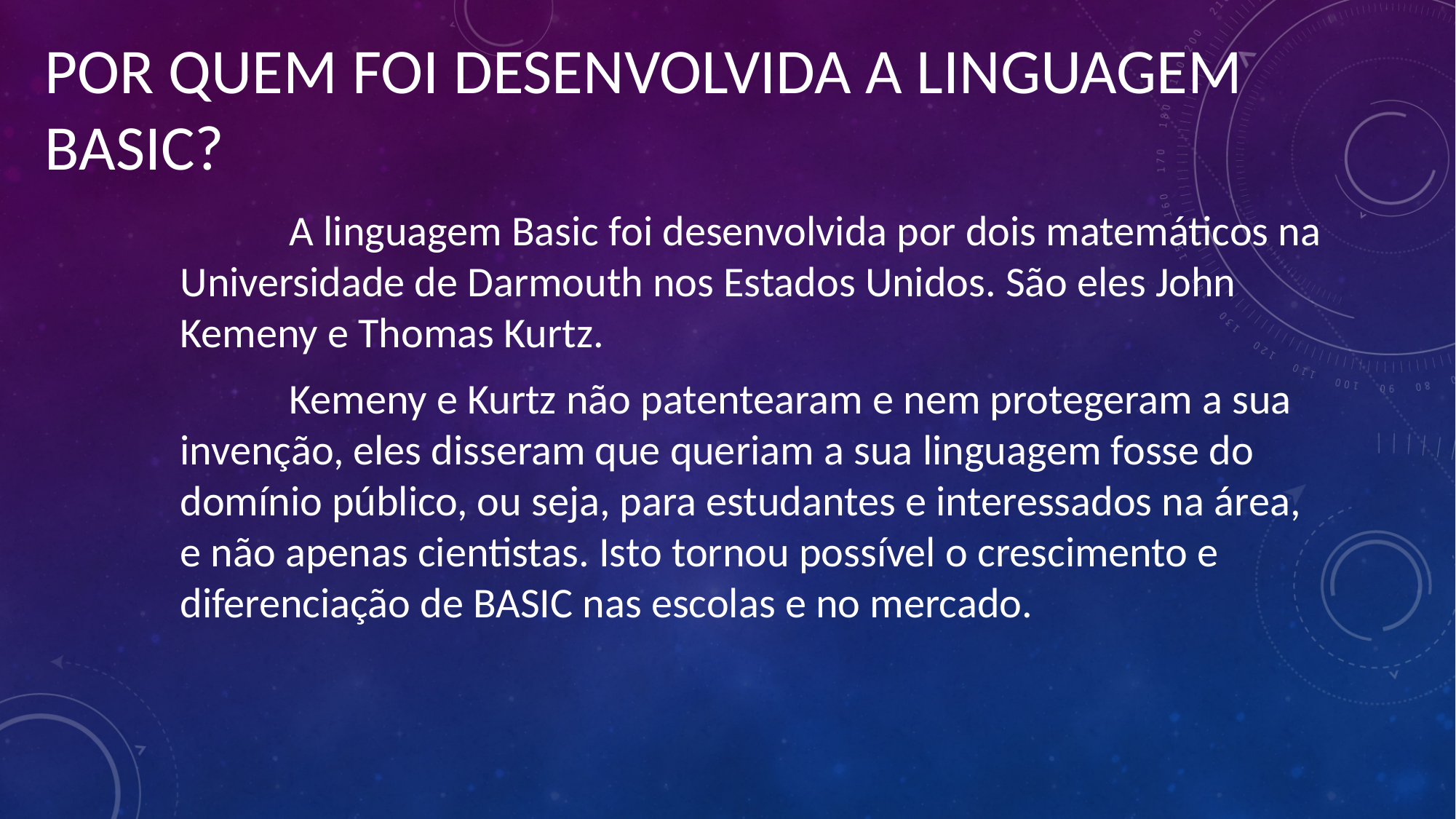

# Por quem foi desenvolvida a linguagem basic?
	A linguagem Basic foi desenvolvida por dois matemáticos na Universidade de Darmouth nos Estados Unidos. São eles John Kemeny e Thomas Kurtz.
 	Kemeny e Kurtz não patentearam e nem protegeram a sua invenção, eles disseram que queriam a sua linguagem fosse do domínio público, ou seja, para estudantes e interessados na área, e não apenas cientistas. Isto tornou possível o crescimento e diferenciação de BASIC nas escolas e no mercado.